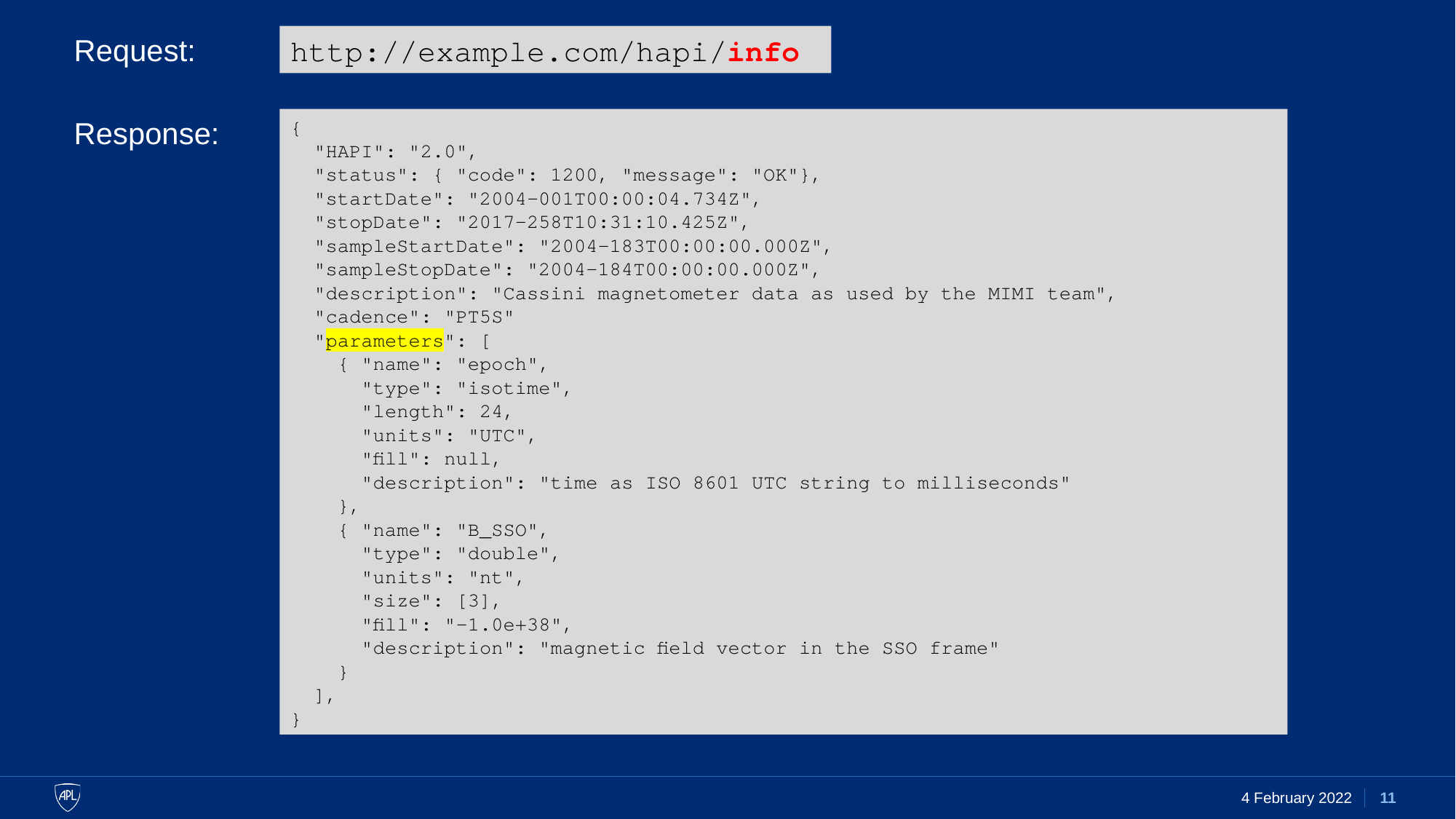

Request:
http://example.com/hapi/info
Response:
{
  "HAPI": "2.0",
  "status": { "code": 1200, "message": "OK"},
  "startDate": "2004-001T00:00:04.734Z",
  "stopDate": "2017-258T10:31:10.425Z",
  "sampleStartDate": "2004-183T00:00:00.000Z",
  "sampleStopDate": "2004-184T00:00:00.000Z",
  "description": "Cassini magnetometer data as used by the MIMI team",
  "cadence": "PT5S"
  "parameters": [
    { "name": "epoch",
      "type": "isotime",
      "length": 24,
      "units": "UTC",
      "fill": null,
      "description": "time as ISO 8601 UTC string to milliseconds"
    },
    { "name": "B_SSO",
      "type": "double",
      "units": "nt",
      "size": [3],
      "fill": "-1.0e+38",
      "description": "magnetic field vector in the SSO frame"
    }
  ],
}

4 February 2022
11